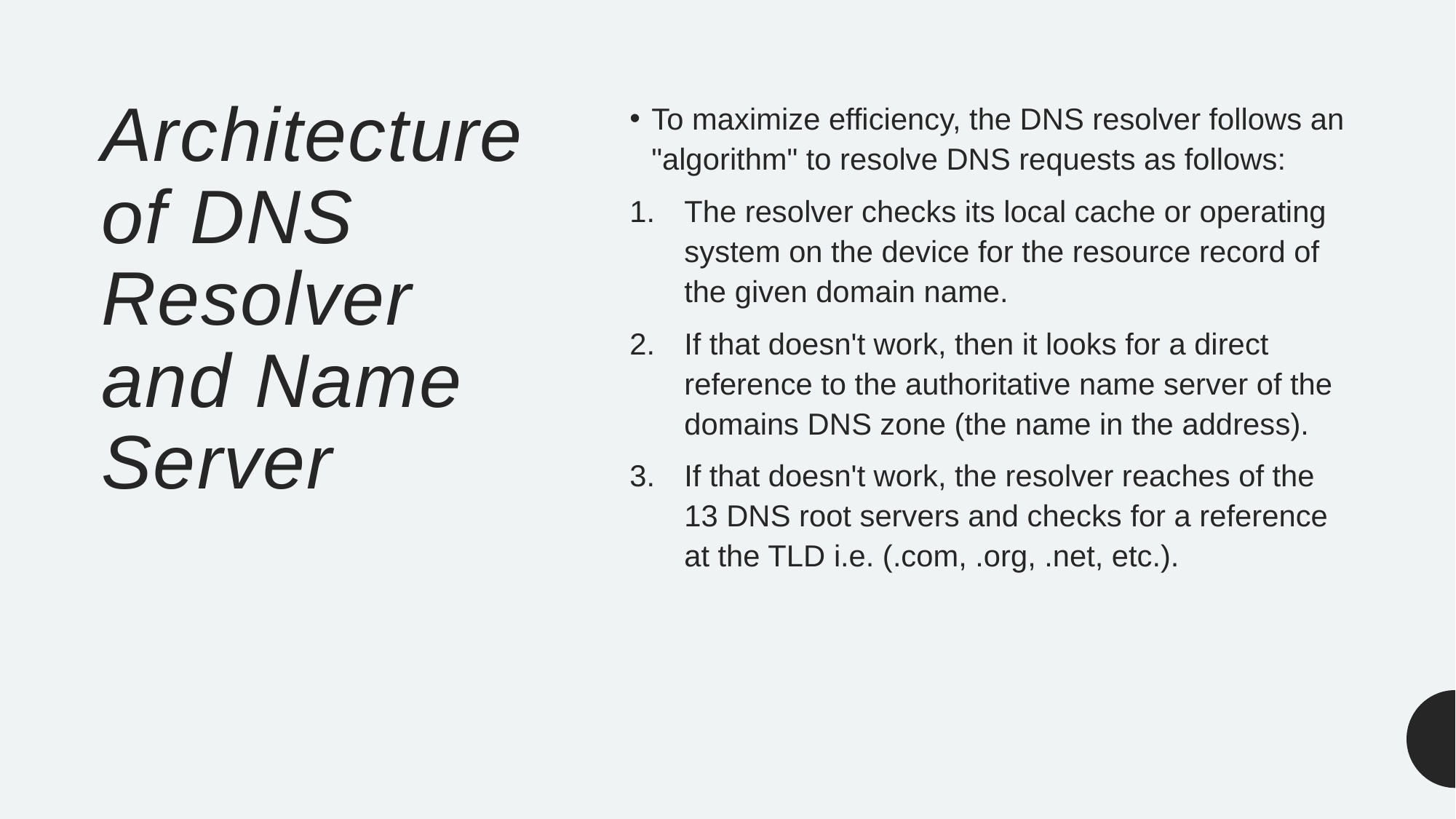

# Architecture of DNS Resolver and Name Server
To maximize efficiency, the DNS resolver follows an "algorithm" to resolve DNS requests as follows:
The resolver checks its local cache or operating system on the device for the resource record of the given domain name.
If that doesn't work, then it looks for a direct reference to the authoritative name server of the domains DNS zone (the name in the address).
If that doesn't work, the resolver reaches of the 13 DNS root servers and checks for a reference at the TLD i.e. (.com, .org, .net, etc.).